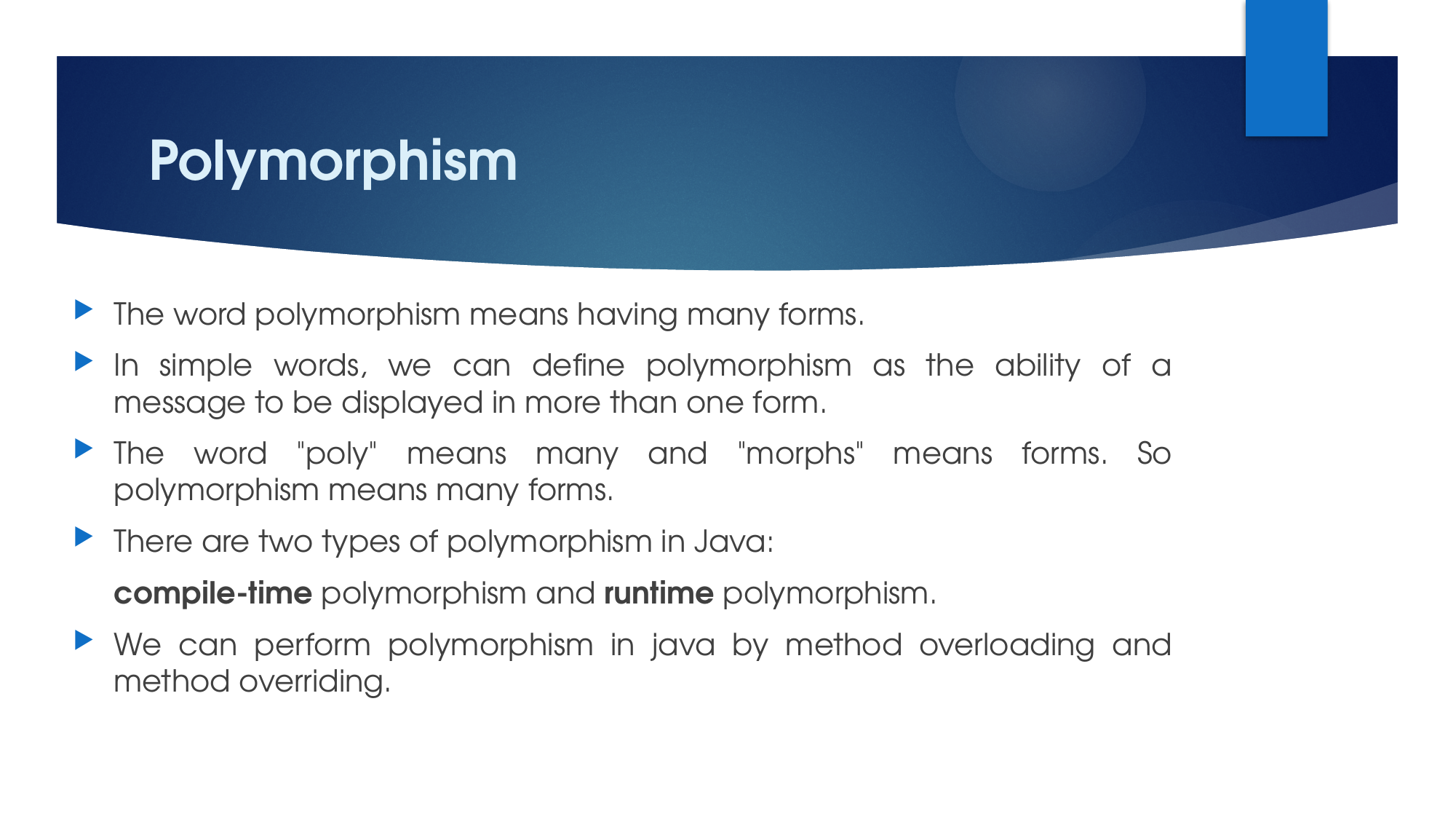

# Polymorphism
The word polymorphism means having many forms.
In simple words, we can define polymorphism as the ability of a message to be displayed in more than one form.
The word "poly" means many and "morphs" means forms. So polymorphism means many forms.
There are two types of polymorphism in Java:
	compile-time polymorphism and runtime polymorphism.
We can perform polymorphism in java by method overloading and method overriding.